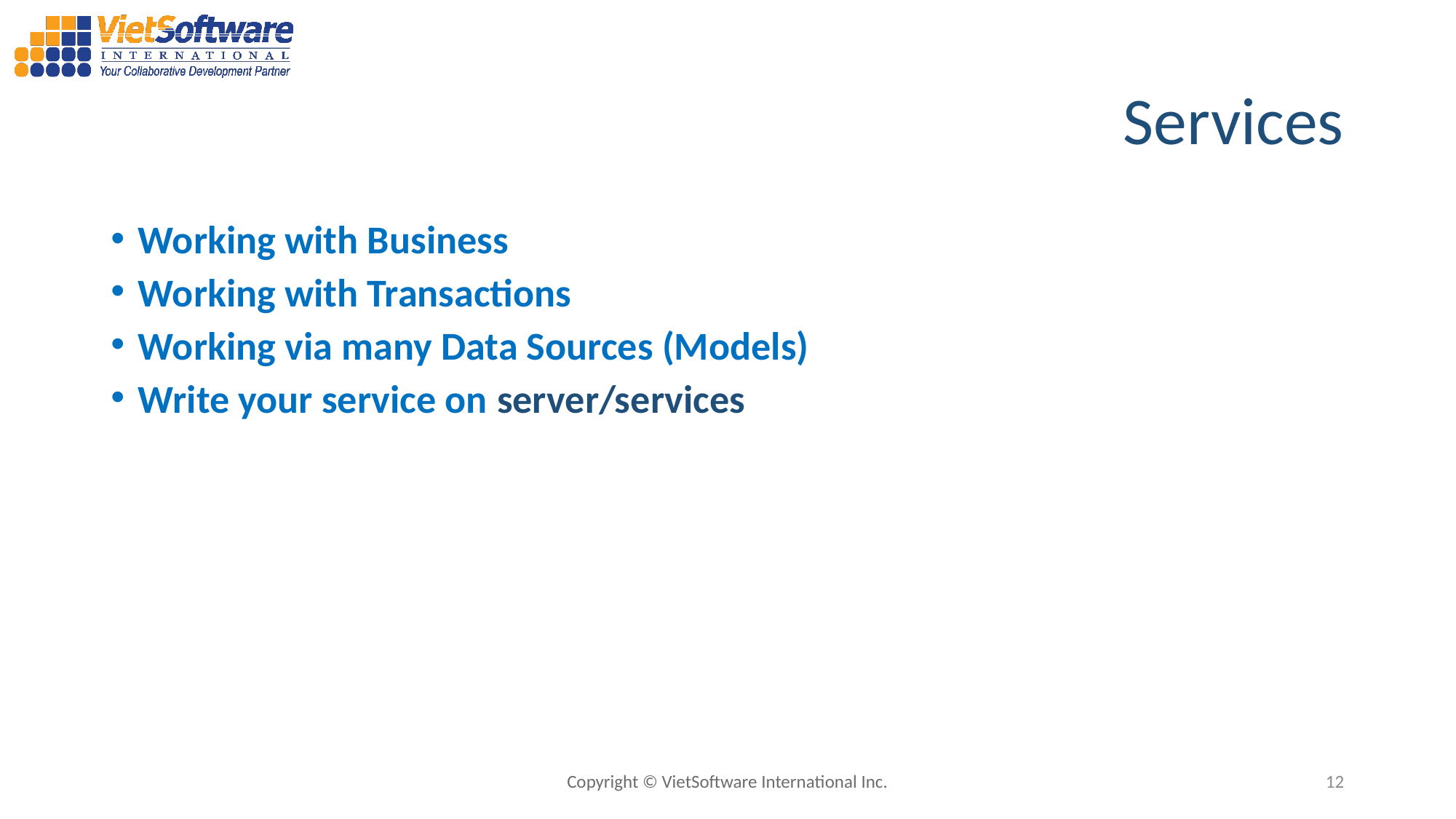

# Services
Working with Business
Working with Transactions
Working via many Data Sources (Models)
Write your service on server/services

Copyright © VietSoftware International Inc.
12